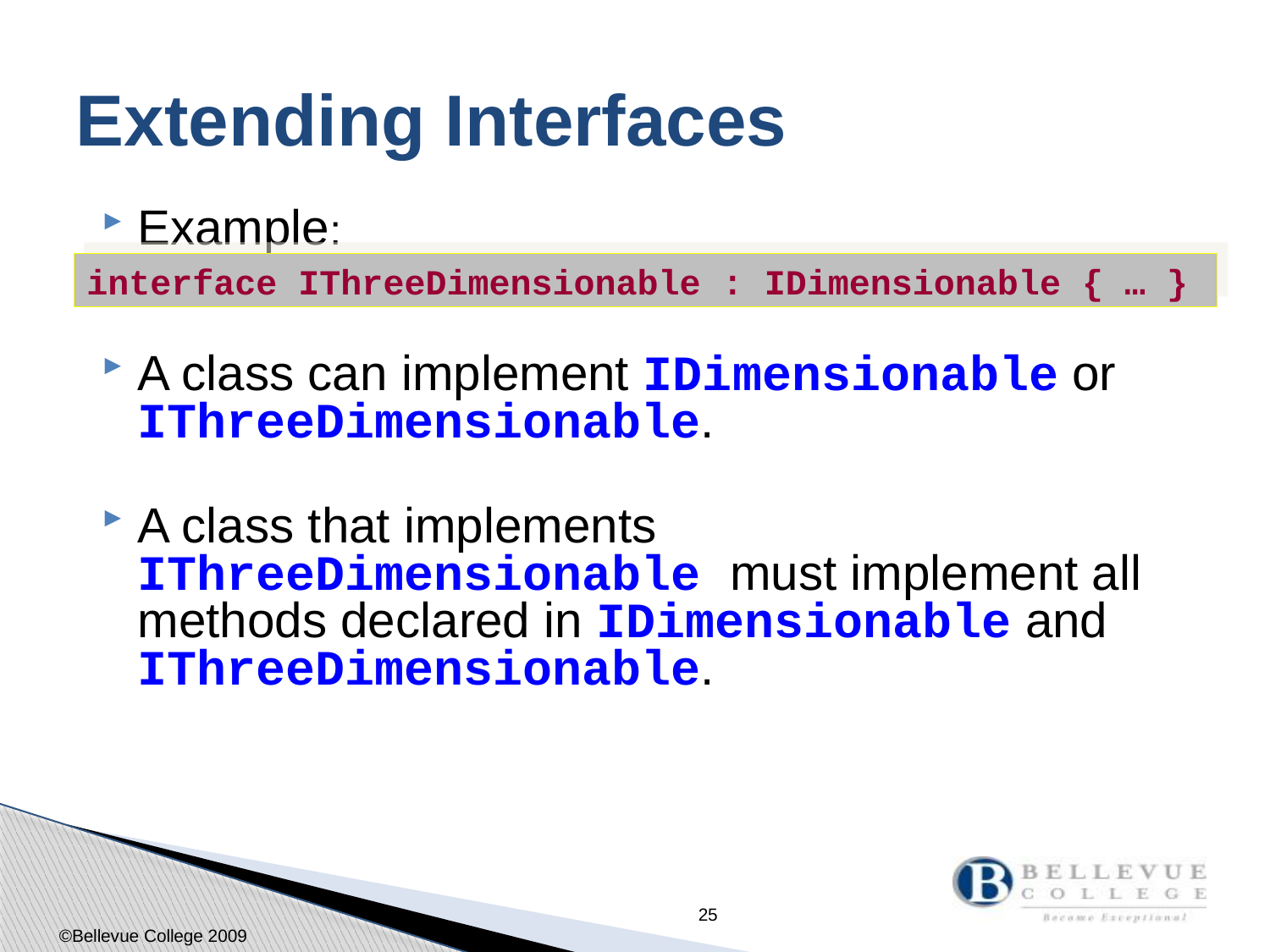

# Extending Interfaces
Example:

A class can implement IDimensionable or IThreeDimensionable.

A class that implements IThreeDimensionable must implement all methods declared in IDimensionable and IThreeDimensionable.

interface IThreeDimensionable : IDimensionable { … }
25
©Bellevue College 2009